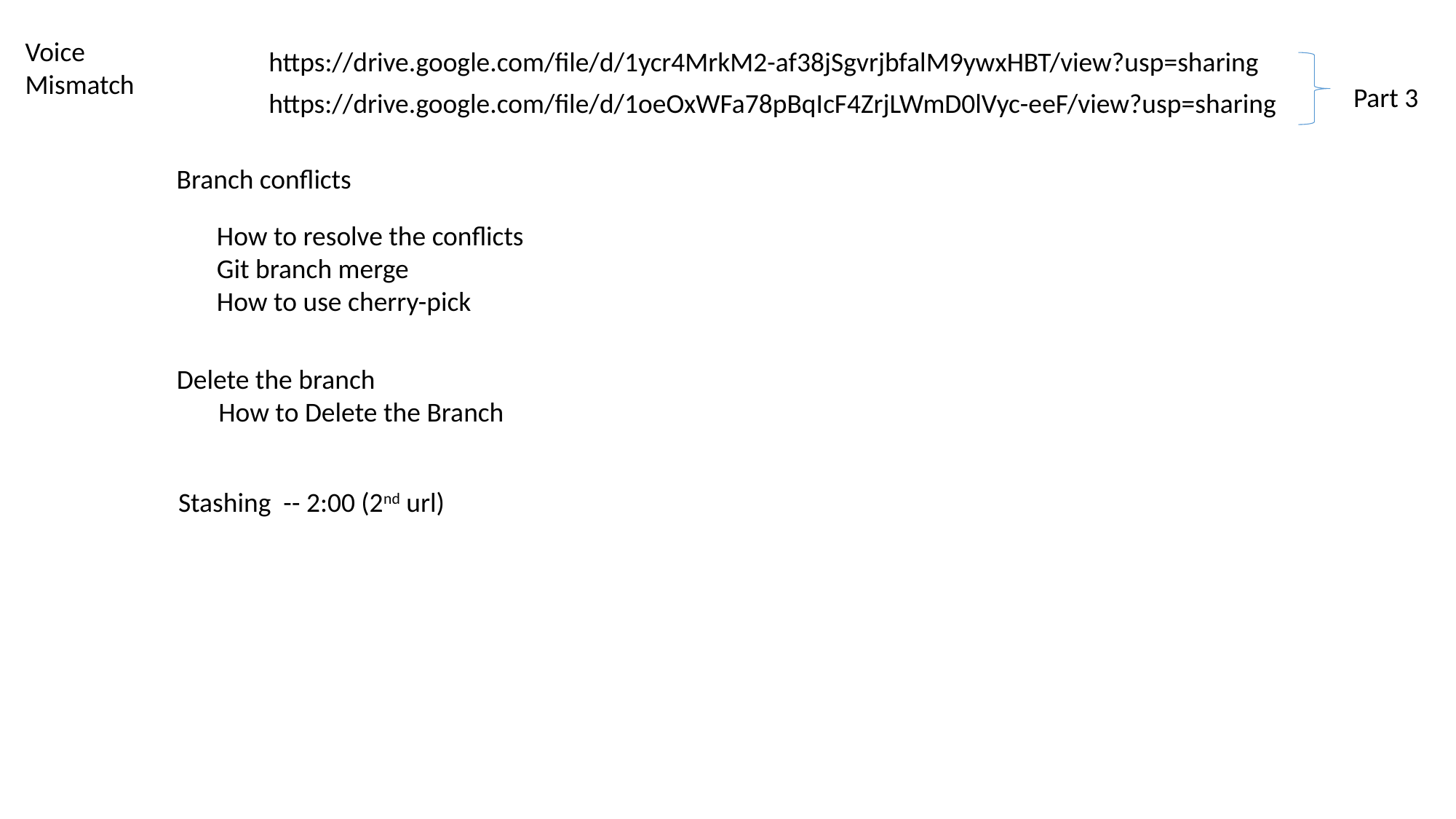

Voice Mismatch
https://drive.google.com/file/d/1ycr4MrkM2-af38jSgvrjbfalM9ywxHBT/view?usp=sharing

Part 3
https://drive.google.com/file/d/1oeOxWFa78pBqIcF4ZrjLWmD0lVyc-eeF/view?usp=sharing
Branch conflicts
How to resolve the conflicts
Git branch merge
How to use cherry-pick
Delete the branch
How to Delete the Branch
Stashing  -- 2:00 (2nd url)